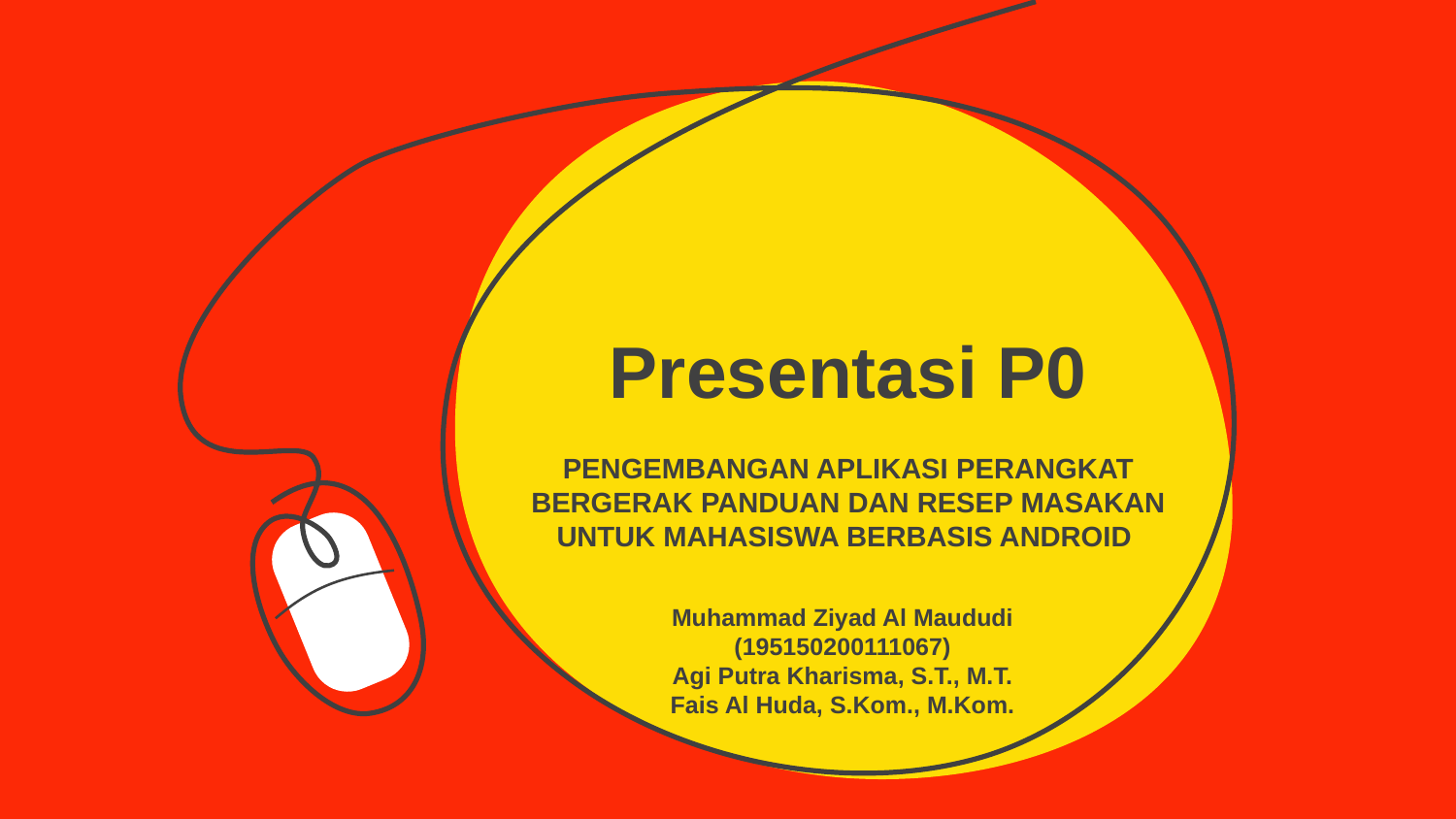

Presentasi P0
PENGEMBANGAN APLIKASI PERANGKAT BERGERAK PANDUAN DAN RESEP MASAKAN UNTUK MAHASISWA BERBASIS ANDROID
Muhammad Ziyad Al Maududi
(195150200111067)
Agi Putra Kharisma, S.T., M.T.
Fais Al Huda, S.Kom., M.Kom.